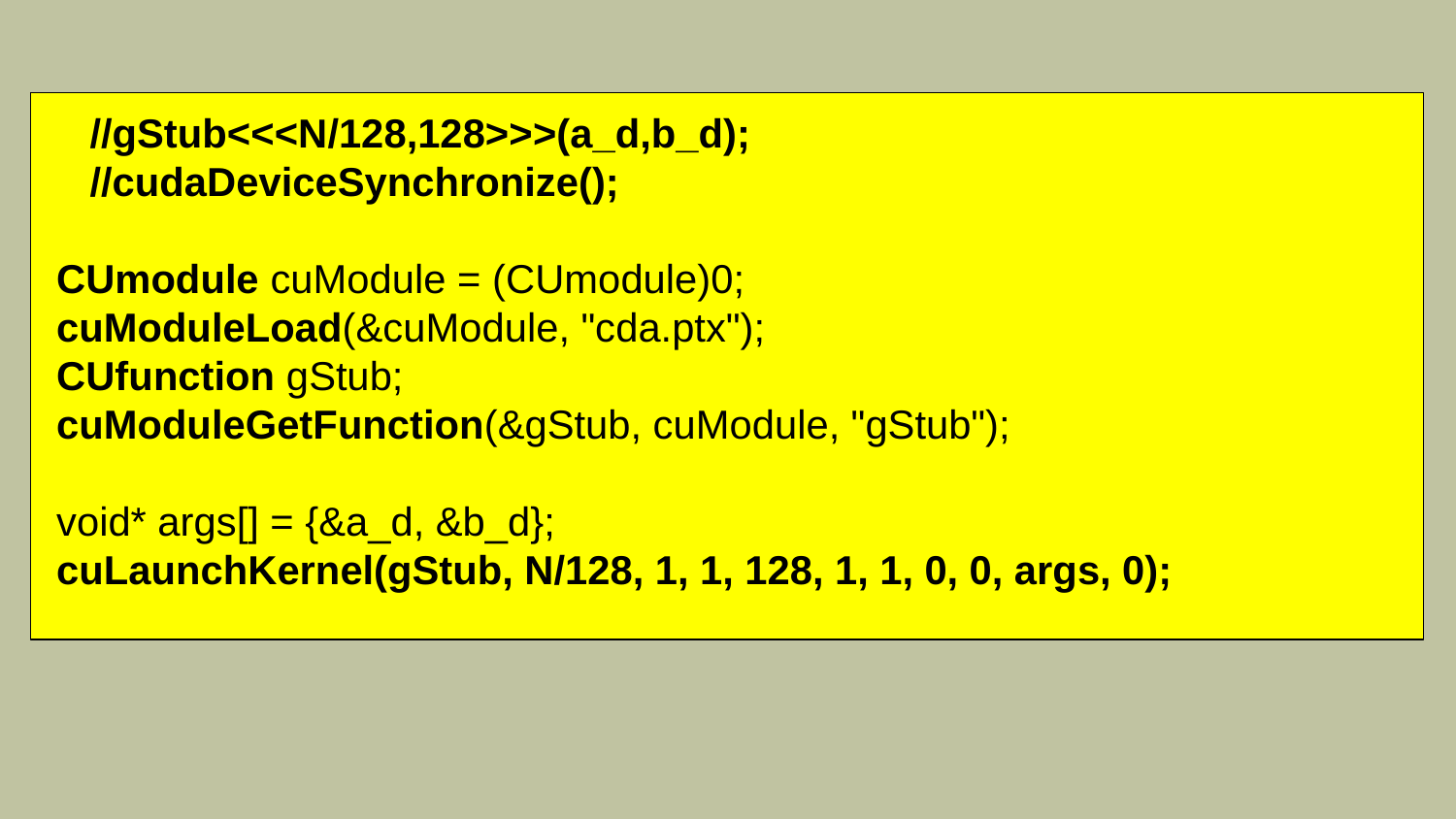

//gStub<<<N/128,128>>>(a_d,b_d);
    //cudaDeviceSynchronize();

 CUmodule cuModule = (CUmodule)0;
 cuModuleLoad(&cuModule, "cda.ptx");
 CUfunction gStub;
 cuModuleGetFunction(&gStub, cuModule, "gStub");

 void* args[] = {&a_d, &b_d};
 cuLaunchKernel(gStub, N/128, 1, 1, 128, 1, 1, 0, 0, args, 0);